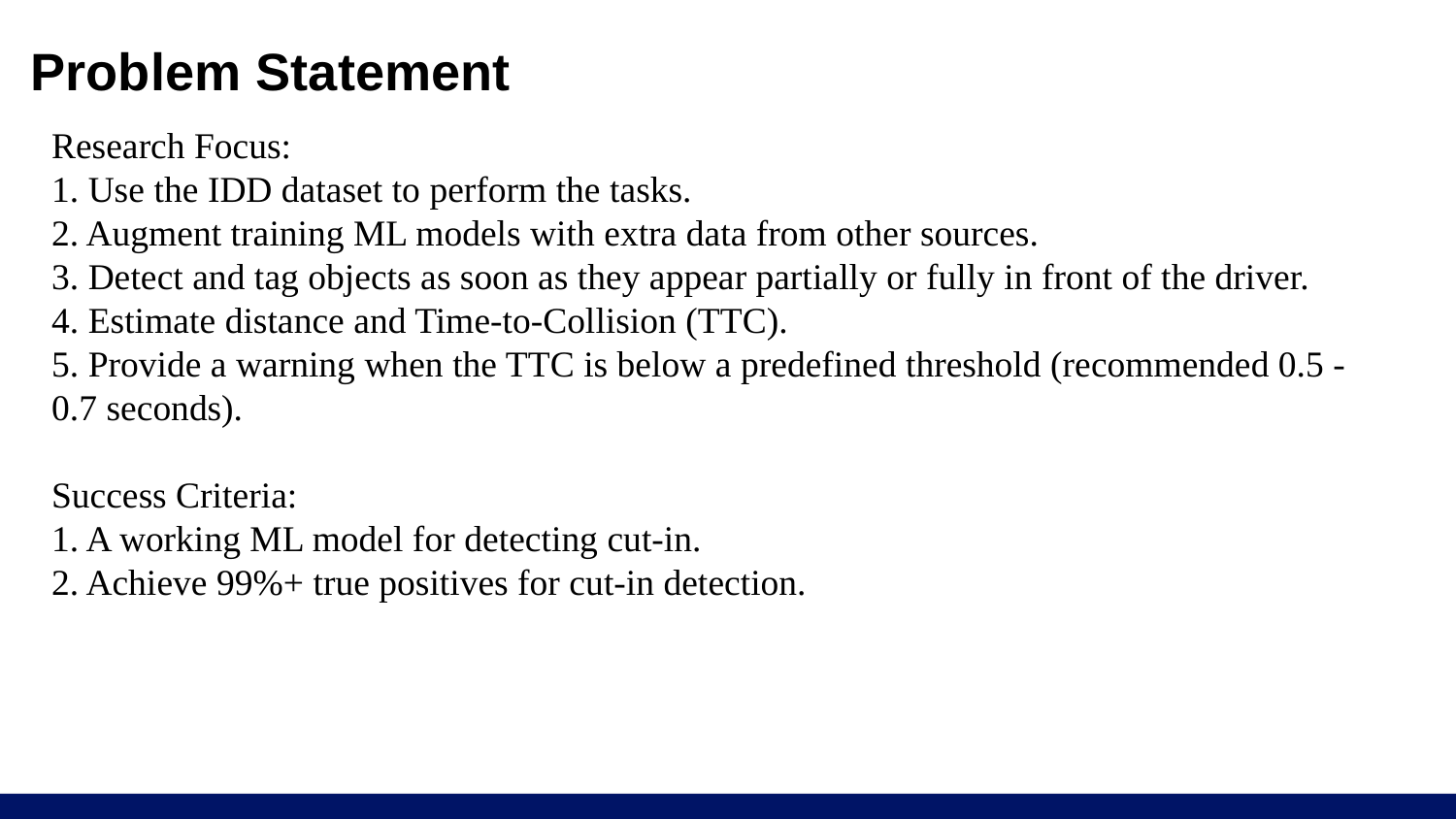

# Problem Statement
Research Focus:
1. Use the IDD dataset to perform the tasks.
2. Augment training ML models with extra data from other sources.
3. Detect and tag objects as soon as they appear partially or fully in front of the driver.
4. Estimate distance and Time-to-Collision (TTC).
5. Provide a warning when the TTC is below a predefined threshold (recommended 0.5 - 0.7 seconds).

Success Criteria:
1. A working ML model for detecting cut-in.
2. Achieve 99%+ true positives for cut-in detection.